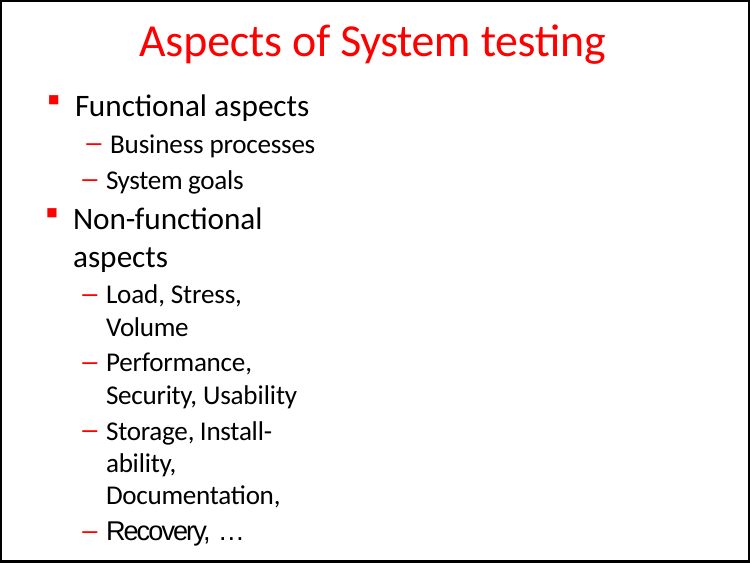

# Aspects of System testing
Functional aspects
Business processes
System goals
Non-functional aspects
Load, Stress, Volume
Performance, Security, Usability
Storage, Install-ability, Documentation,
Recovery, …
– …
There could be specific functional as well as non-  functional requirements